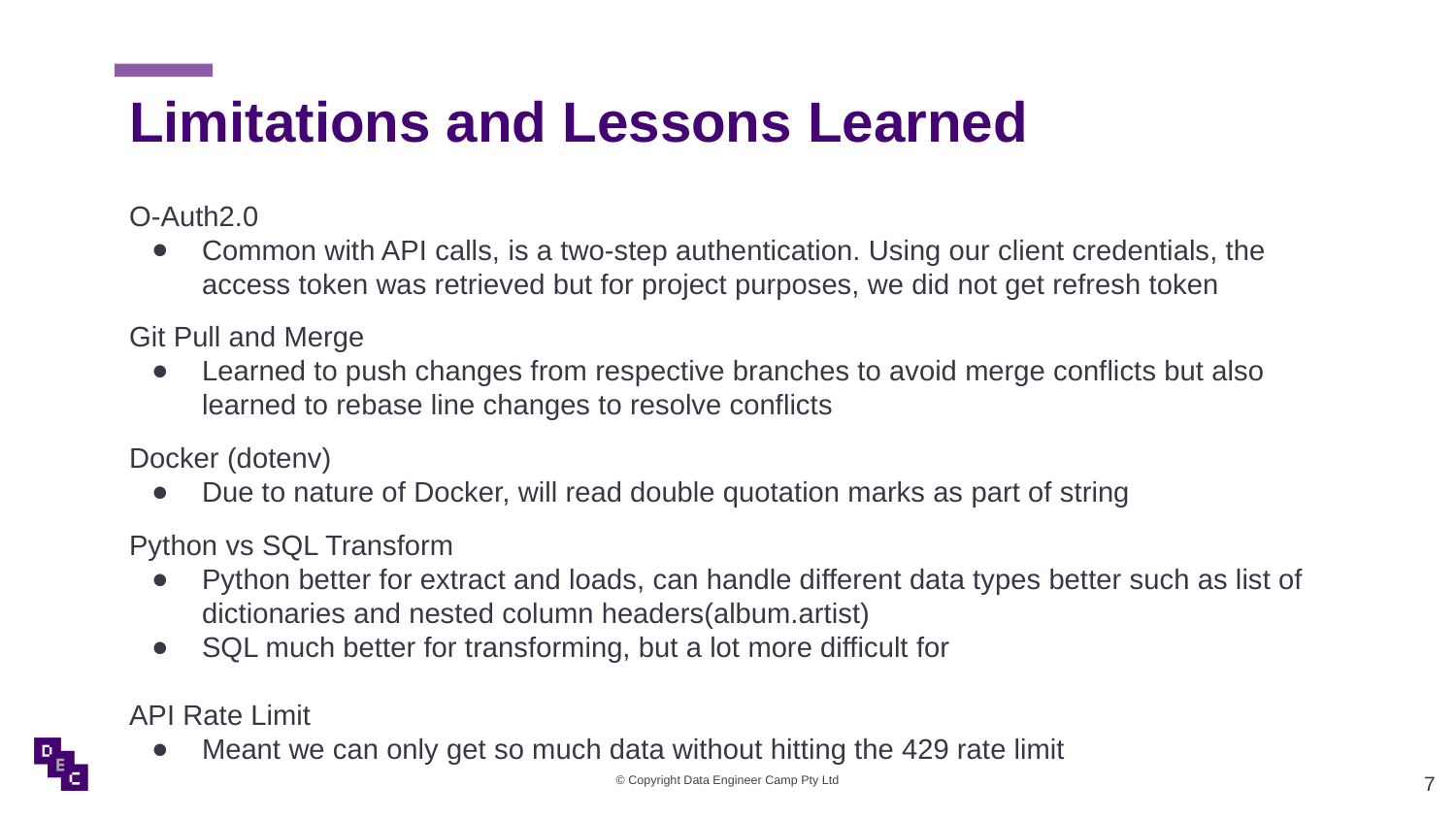

# Limitations and Lessons Learned
O-Auth2.0
Common with API calls, is a two-step authentication. Using our client credentials, the access token was retrieved but for project purposes, we did not get refresh token

Git Pull and Merge
Learned to push changes from respective branches to avoid merge conflicts but also learned to rebase line changes to resolve conflicts

Docker (dotenv)
Due to nature of Docker, will read double quotation marks as part of string

Python vs SQL Transform
Python better for extract and loads, can handle different data types better such as list of dictionaries and nested column headers(album.artist)
SQL much better for transforming, but a lot more difficult for

API Rate Limit
Meant we can only get so much data without hitting the 429 rate limit

7